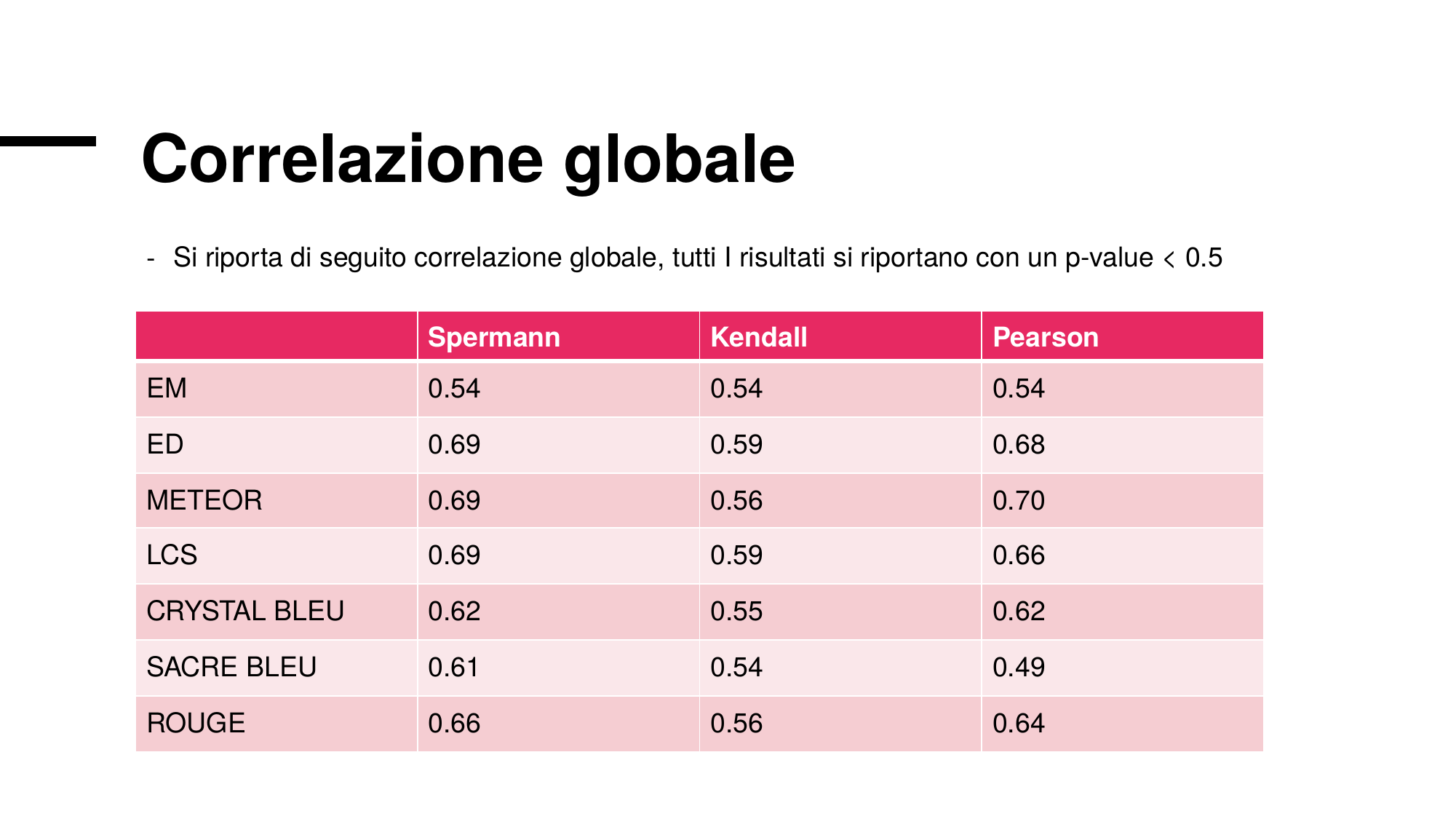

# Correlazione globale
Si riporta di seguito correlazione globale, tutti I risultati si riportano con un p-value < 0.5
|  | Spermann | Kendall | Pearson |
| --- | --- | --- | --- |
| EM | 0.54 | 0.54 | 0.54 |
| ED | 0.69 | 0.59 | 0.68 |
| METEOR | 0.69 | 0.56 | 0.70 |
| LCS | 0.69 | 0.59 | 0.66 |
| CRYSTAL BLEU | 0.62 | 0.55 | 0.62 |
| SACRE BLEU | 0.61 | 0.54 | 0.49 |
| ROUGE | 0.66 | 0.56 | 0.64 |